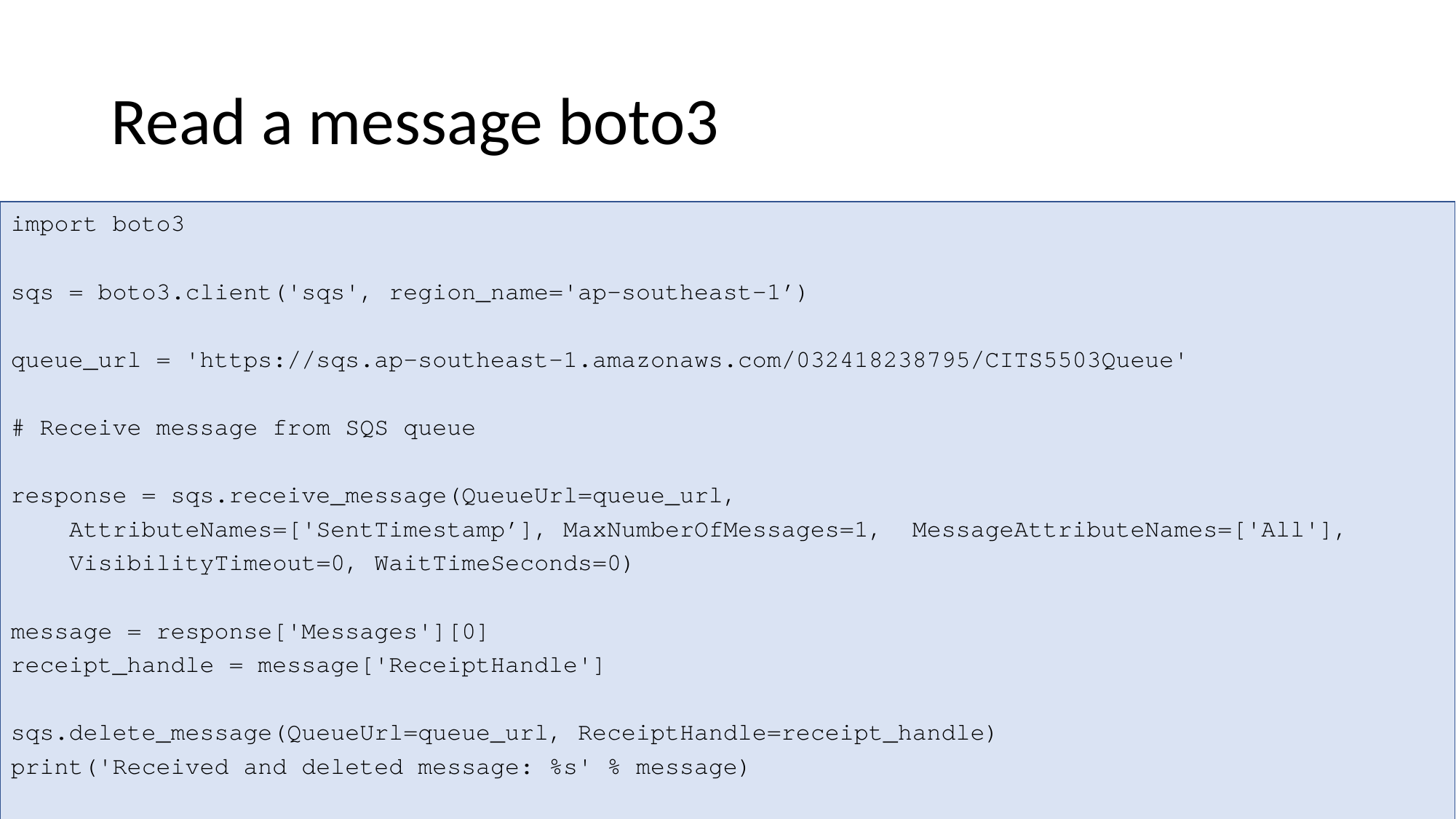

# Read a message boto3
import boto3

sqs = boto3.client('sqs', region_name='ap-southeast-1’)

queue_url = 'https://sqs.ap-southeast-1.amazonaws.com/032418238795/CITS5503Queue'

# Receive message from SQS queue

response = sqs.receive_message(QueueUrl=queue_url,
    AttributeNames=['SentTimestamp’], MaxNumberOfMessages=1,  MessageAttributeNames=['All'],
    VisibilityTimeout=0, WaitTimeSeconds=0)

message = response['Messages'][0]
receipt_handle = message['ReceiptHandle']

sqs.delete_message(QueueUrl=queue_url, ReceiptHandle=receipt_handle)
print('Received and deleted message: %s' % message)

29